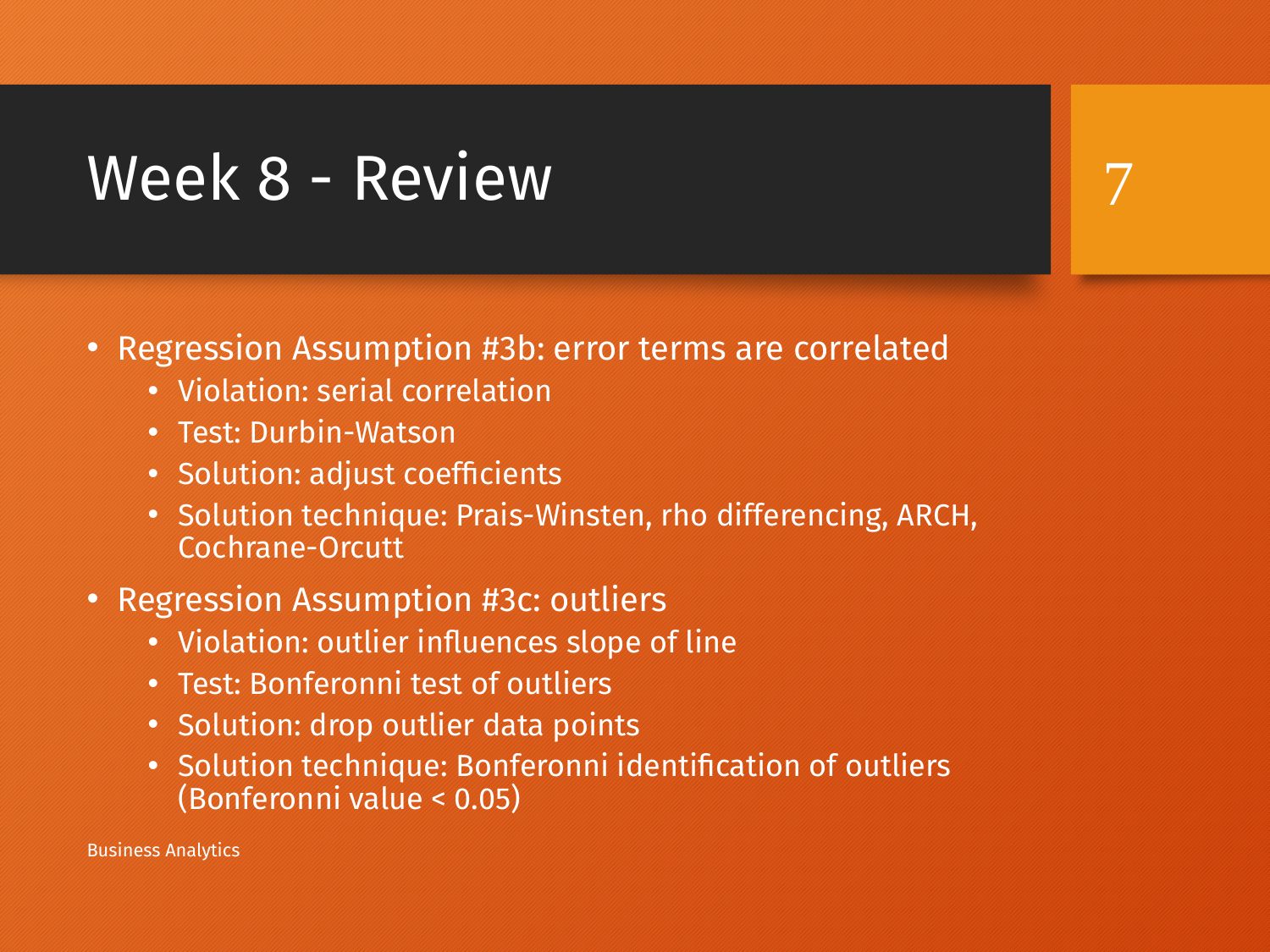

# Week 8 - Review
7
Regression Assumption #3b: error terms are correlated
Violation: serial correlation
Test: Durbin-Watson
Solution: adjust coefficients
Solution technique: Prais-Winsten, rho differencing, ARCH, Cochrane-Orcutt
Regression Assumption #3c: outliers
Violation: outlier influences slope of line
Test: Bonferonni test of outliers
Solution: drop outlier data points
Solution technique: Bonferonni identification of outliers (Bonferonni value < 0.05)
Business Analytics